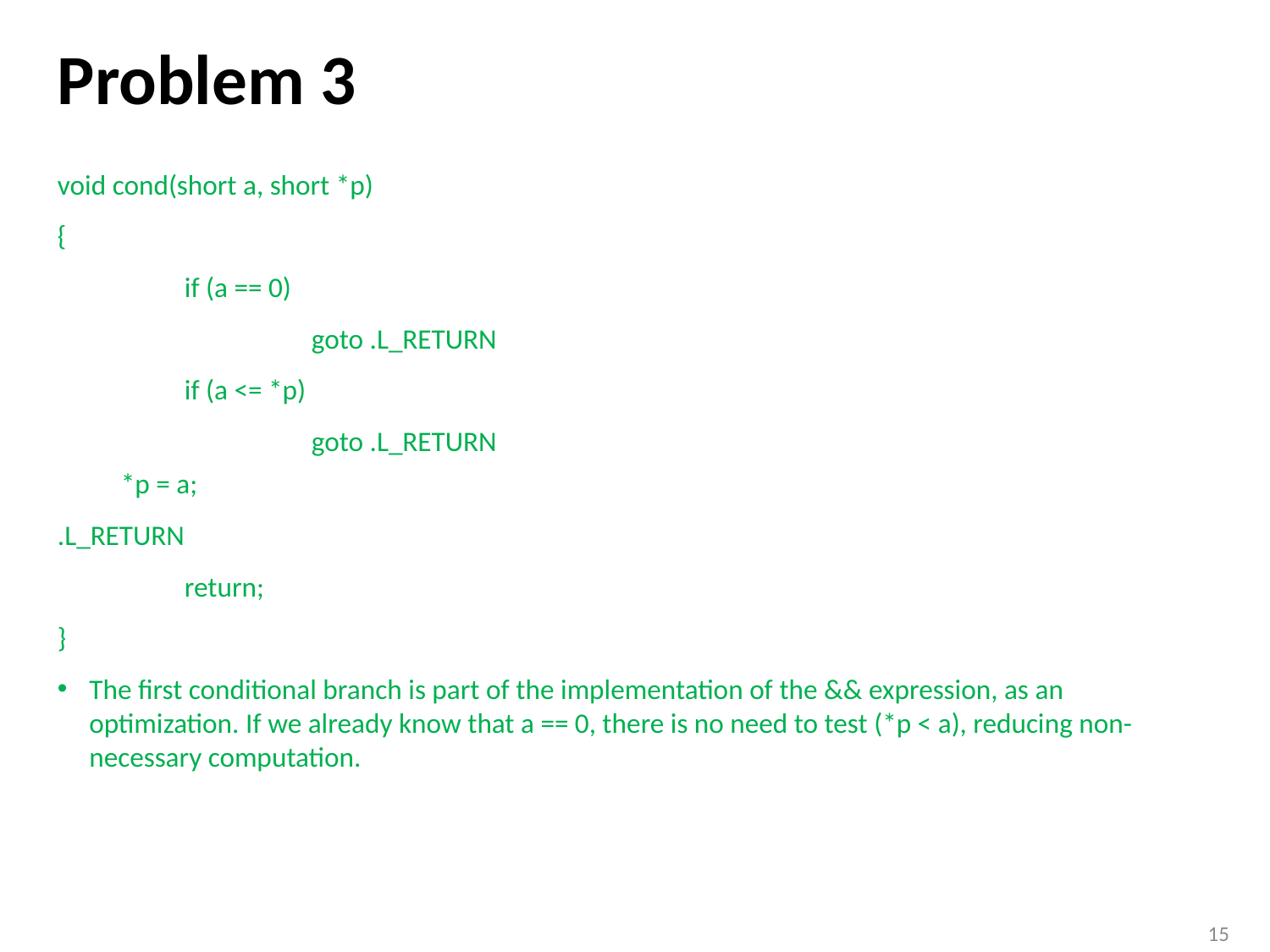

# Problem 3
void cond(short a, short *p)
{
	if (a == 0)
		goto .L_RETURN
	if (a <= *p)
		goto .L_RETURN
*p = a;
.L_RETURN
	return;
}
The first conditional branch is part of the implementation of the && expression, as an optimization. If we already know that a == 0, there is no need to test (*p < a), reducing non-necessary computation.
15